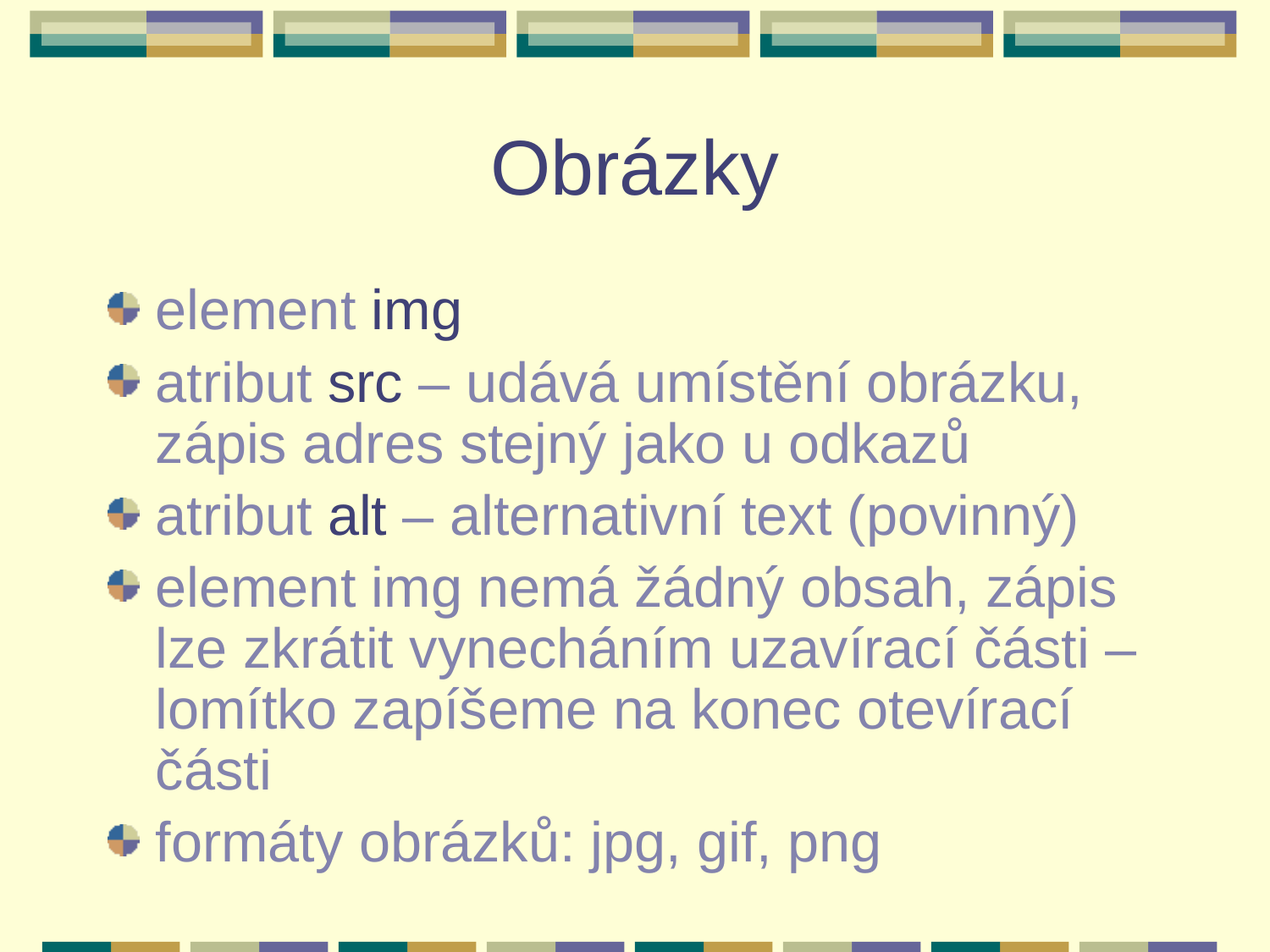

# Obrázky
element img
atribut src – udává umístění obrázku, zápis adres stejný jako u odkazů
atribut alt – alternativní text (povinný)
element img nemá žádný obsah, zápis lze zkrátit vynecháním uzavírací části – lomítko zapíšeme na konec otevírací části
formáty obrázků: jpg, gif, png